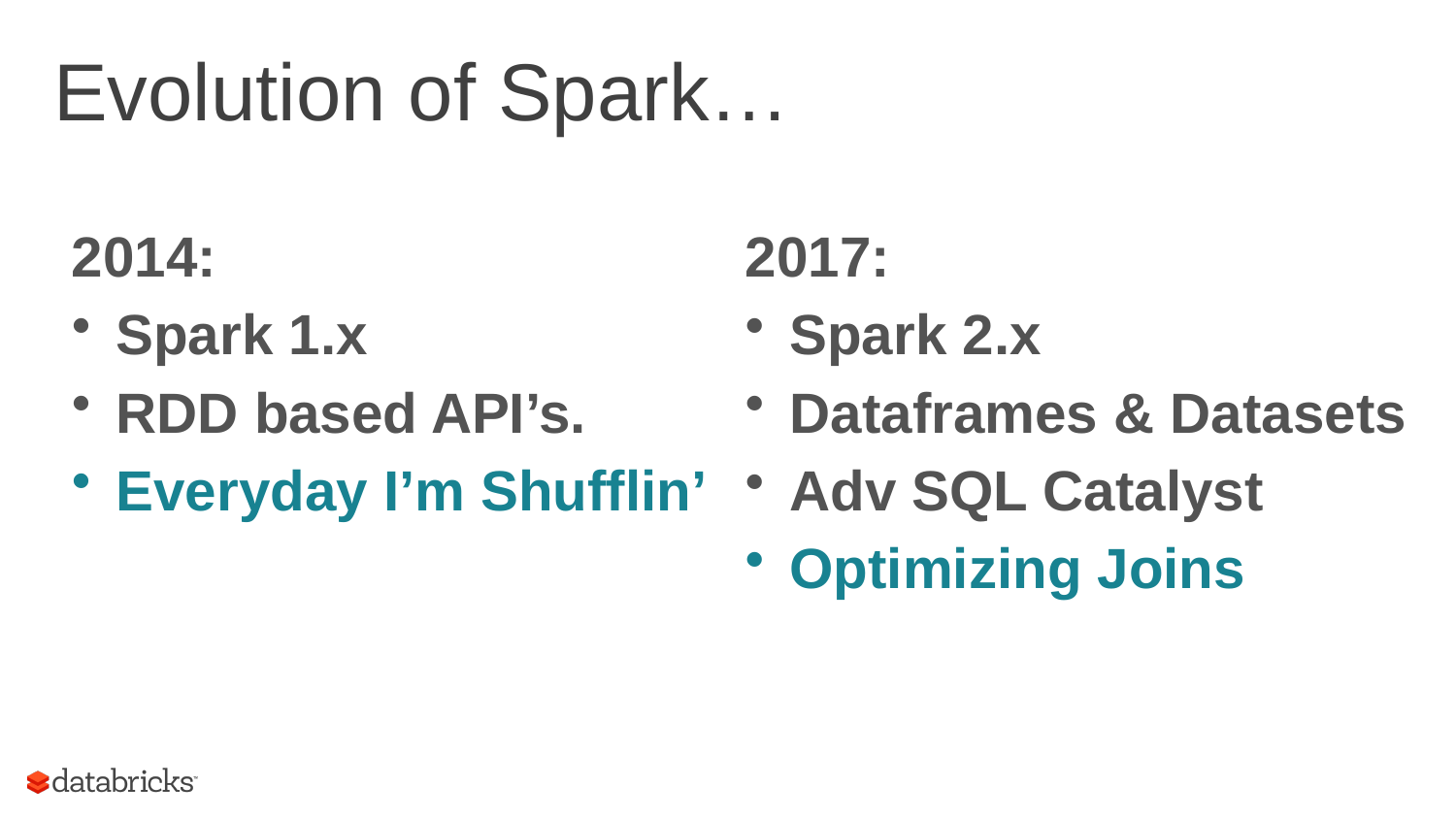

# Evolution of Spark…
2014:
Spark 1.x
RDD based API’s.
Everyday I’m Shufflin’
2017:
Spark 2.x
Dataframes & Datasets
Adv SQL Catalyst
Optimizing Joins
5